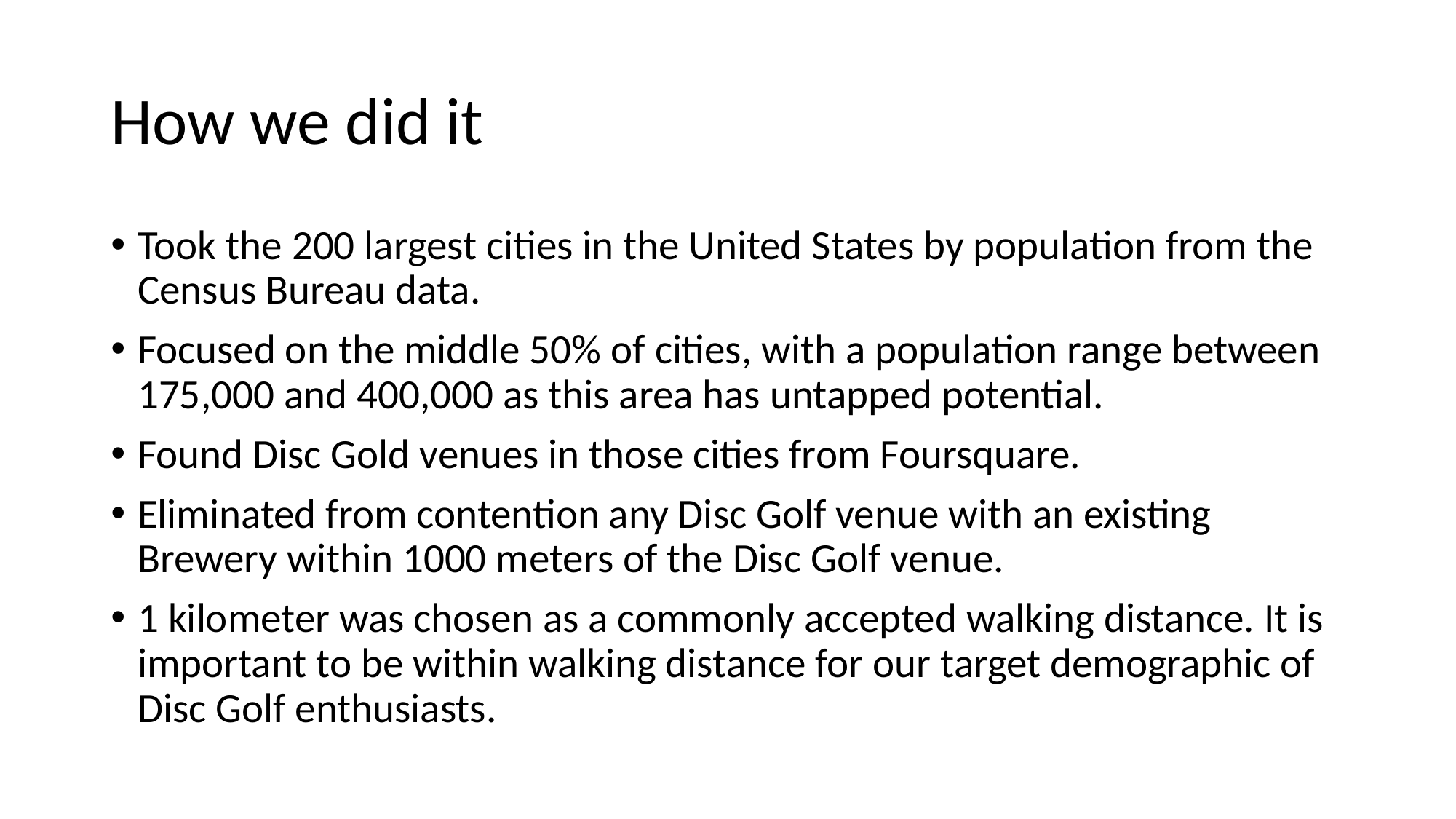

# How we did it
Took the 200 largest cities in the United States by population from the Census Bureau data.
Focused on the middle 50% of cities, with a population range between 175,000 and 400,000 as this area has untapped potential.
Found Disc Gold venues in those cities from Foursquare.
Eliminated from contention any Disc Golf venue with an existing Brewery within 1000 meters of the Disc Golf venue.
1 kilometer was chosen as a commonly accepted walking distance. It is important to be within walking distance for our target demographic of Disc Golf enthusiasts.